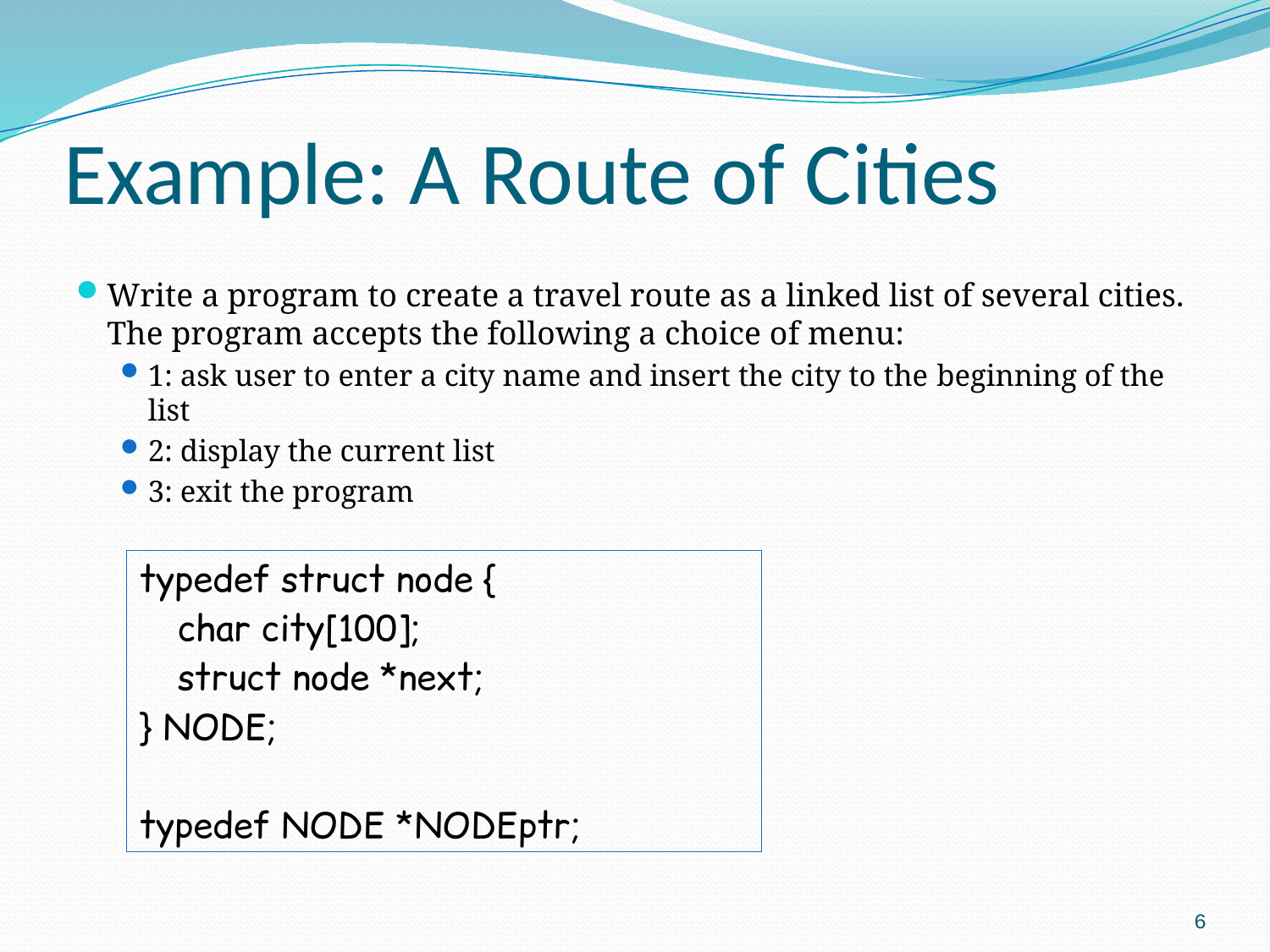

# Example: A Route of Cities
Write a program to create a travel route as a linked list of several cities. The program accepts the following a choice of menu:
1: ask user to enter a city name and insert the city to the 		beginning of the list
2: display the current list
3: exit the program
typedef struct node {
	char city[100];
	struct node *next;
} NODE;

typedef NODE *NODEptr;
6